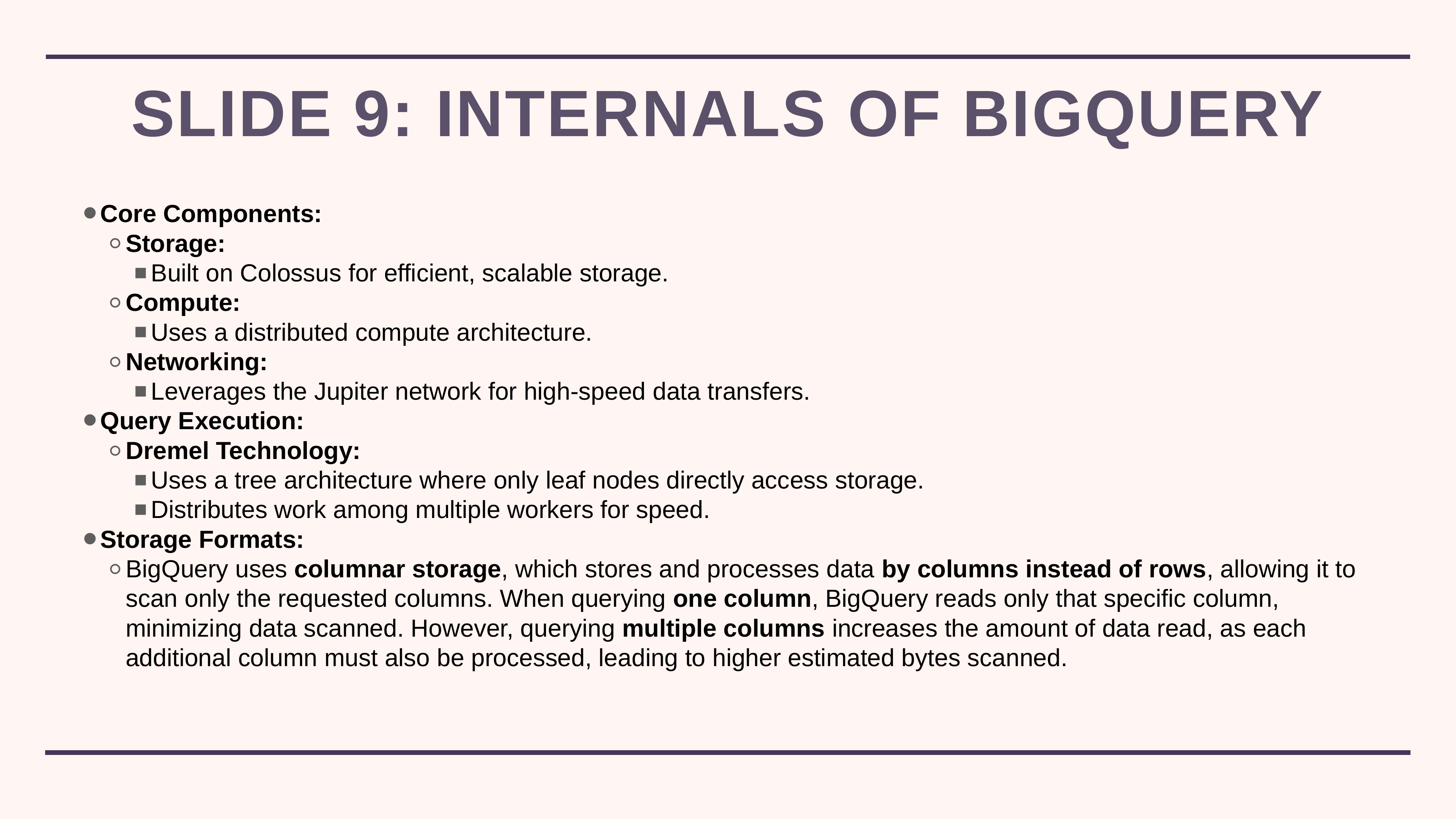

# Slide 9: Internals of BigQuery
Core Components:
Storage:
Built on Colossus for efficient, scalable storage.
Compute:
Uses a distributed compute architecture.
Networking:
Leverages the Jupiter network for high-speed data transfers.
Query Execution:
Dremel Technology:
Uses a tree architecture where only leaf nodes directly access storage.
Distributes work among multiple workers for speed.
Storage Formats:
BigQuery uses columnar storage, which stores and processes data by columns instead of rows, allowing it to scan only the requested columns. When querying one column, BigQuery reads only that specific column, minimizing data scanned. However, querying multiple columns increases the amount of data read, as each additional column must also be processed, leading to higher estimated bytes scanned.